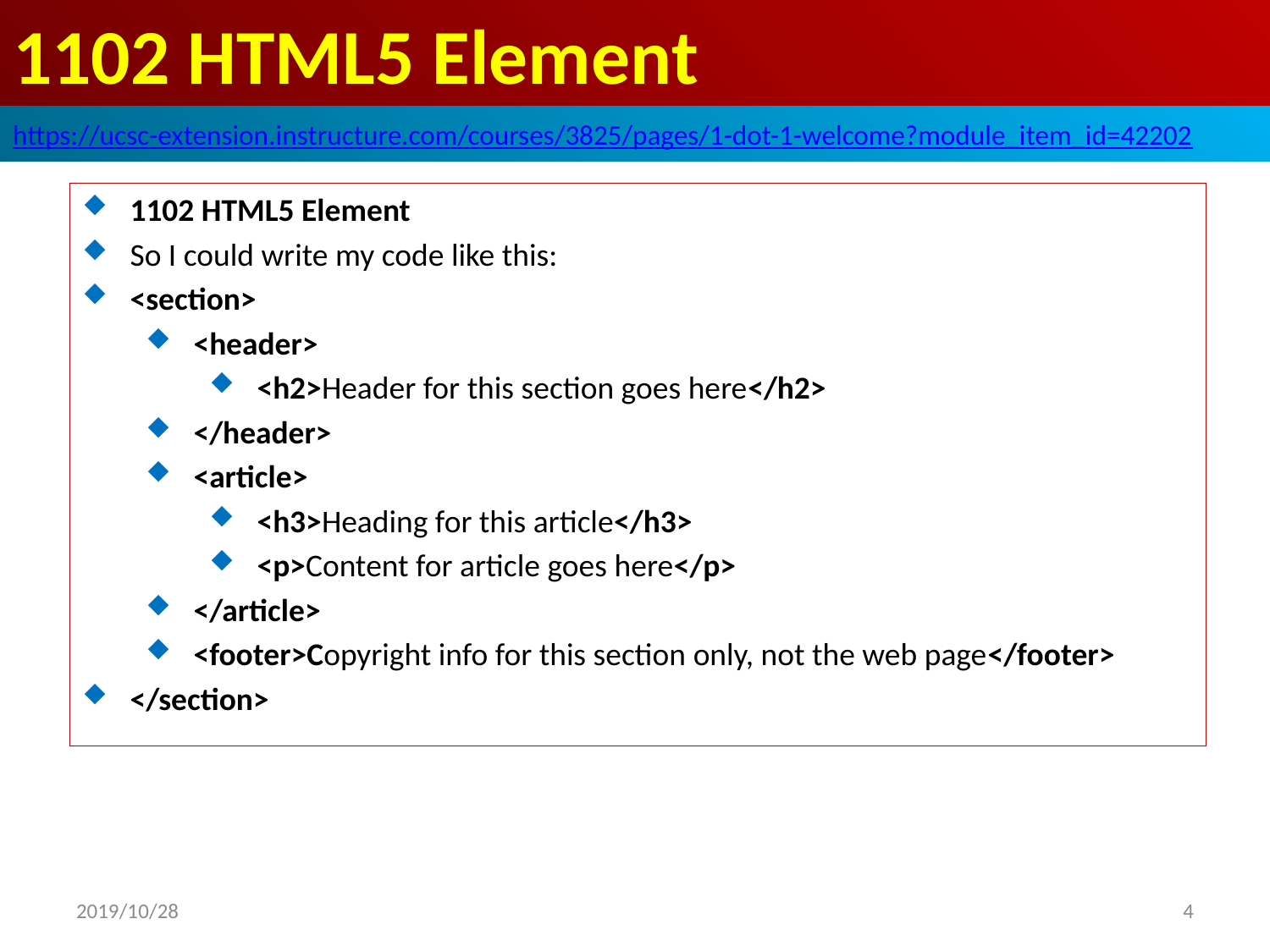

# 1102 HTML5 Element

https://ucsc-extension.instructure.com/courses/3825/pages/1-dot-1-welcome?module_item_id=42202
1102 HTML5 Element
So I could write my code like this:
<section>
<header>
<h2>Header for this section goes here</h2>
</header>
<article>
<h3>Heading for this article</h3>
<p>Content for article goes here</p>
</article>
<footer>Copyright info for this section only, not the web page</footer>
</section>
2019/10/28
4